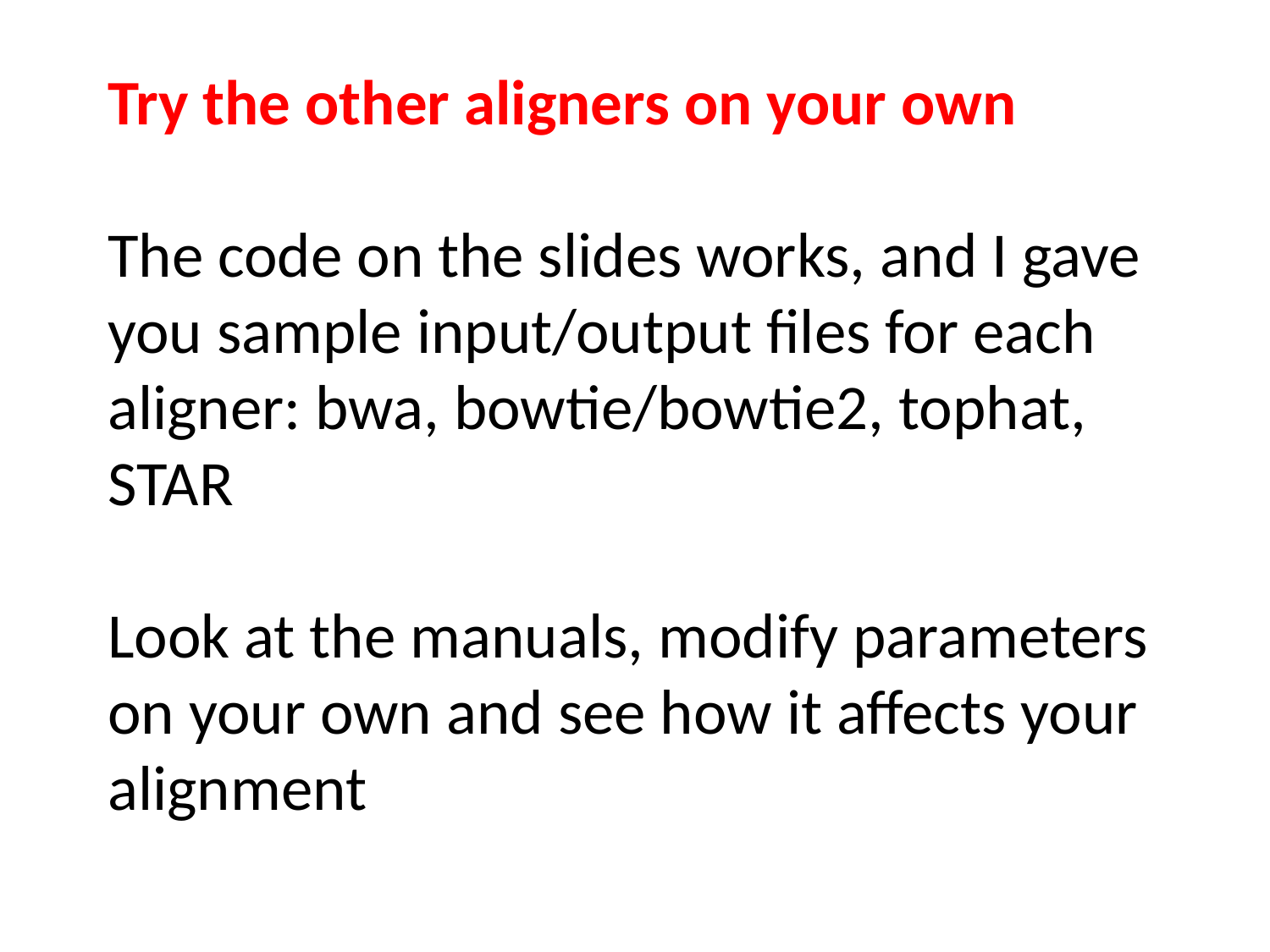

# Try the other aligners on your own The code on the slides works, and I gave you sample input/output files for each aligner: bwa, bowtie/bowtie2, tophat, STAR Look at the manuals, modify parameters on your own and see how it affects your alignment